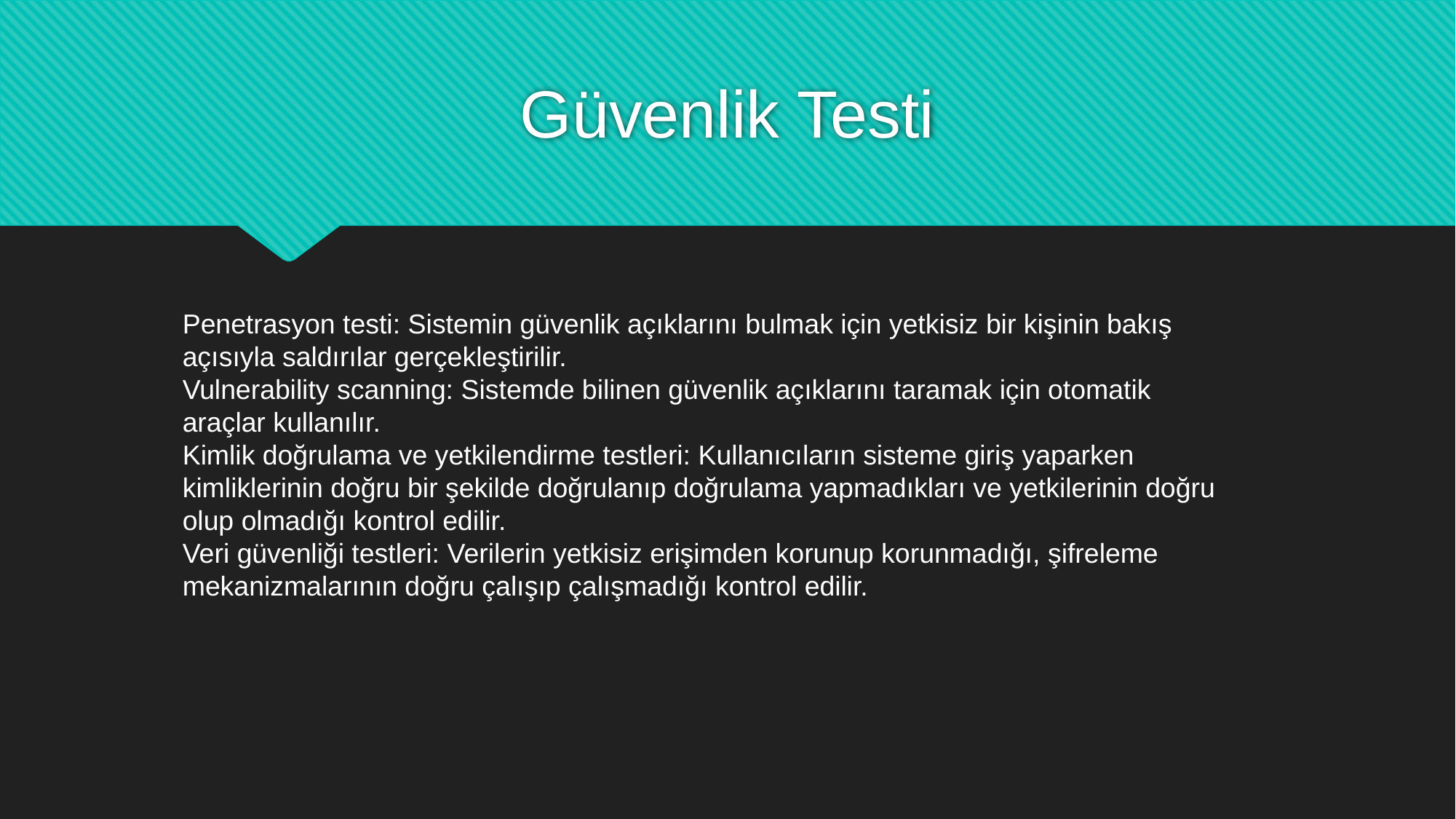

# Güvenlik Testi
Penetrasyon testi: Sistemin güvenlik açıklarını bulmak için yetkisiz bir kişinin bakış açısıyla saldırılar gerçekleştirilir.
Vulnerability scanning: Sistemde bilinen güvenlik açıklarını taramak için otomatik araçlar kullanılır.
Kimlik doğrulama ve yetkilendirme testleri: Kullanıcıların sisteme giriş yaparken kimliklerinin doğru bir şekilde doğrulanıp doğrulama yapmadıkları ve yetkilerinin doğru olup olmadığı kontrol edilir.
Veri güvenliği testleri: Verilerin yetkisiz erişimden korunup korunmadığı, şifreleme mekanizmalarının doğru çalışıp çalışmadığı kontrol edilir.